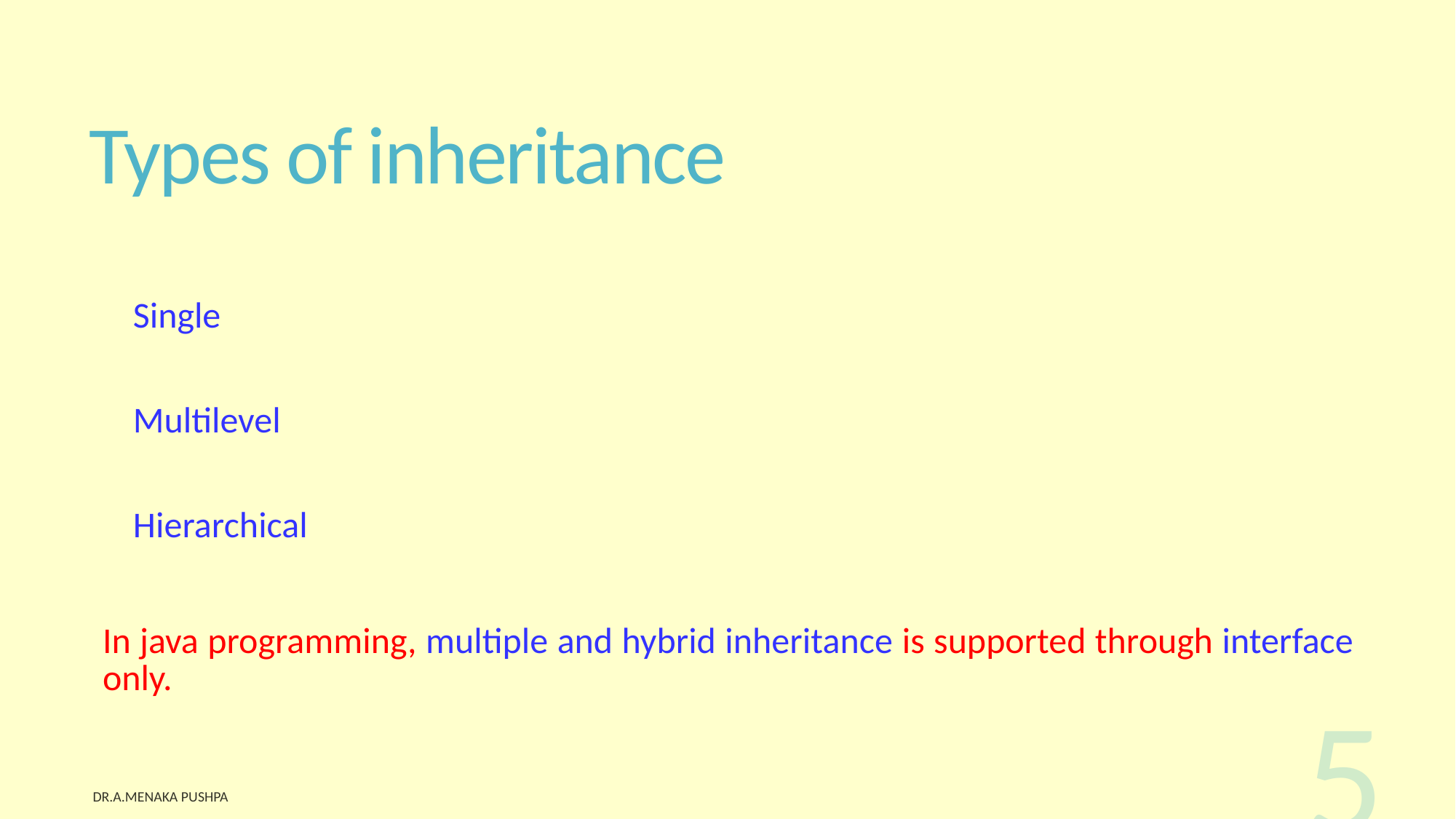

# Types of inheritance

Single

Multilevel

Hierarchical

In java programming, multiple and hybrid inheritance is supported through interface only.
5
Dr.A.Menaka Pushpa